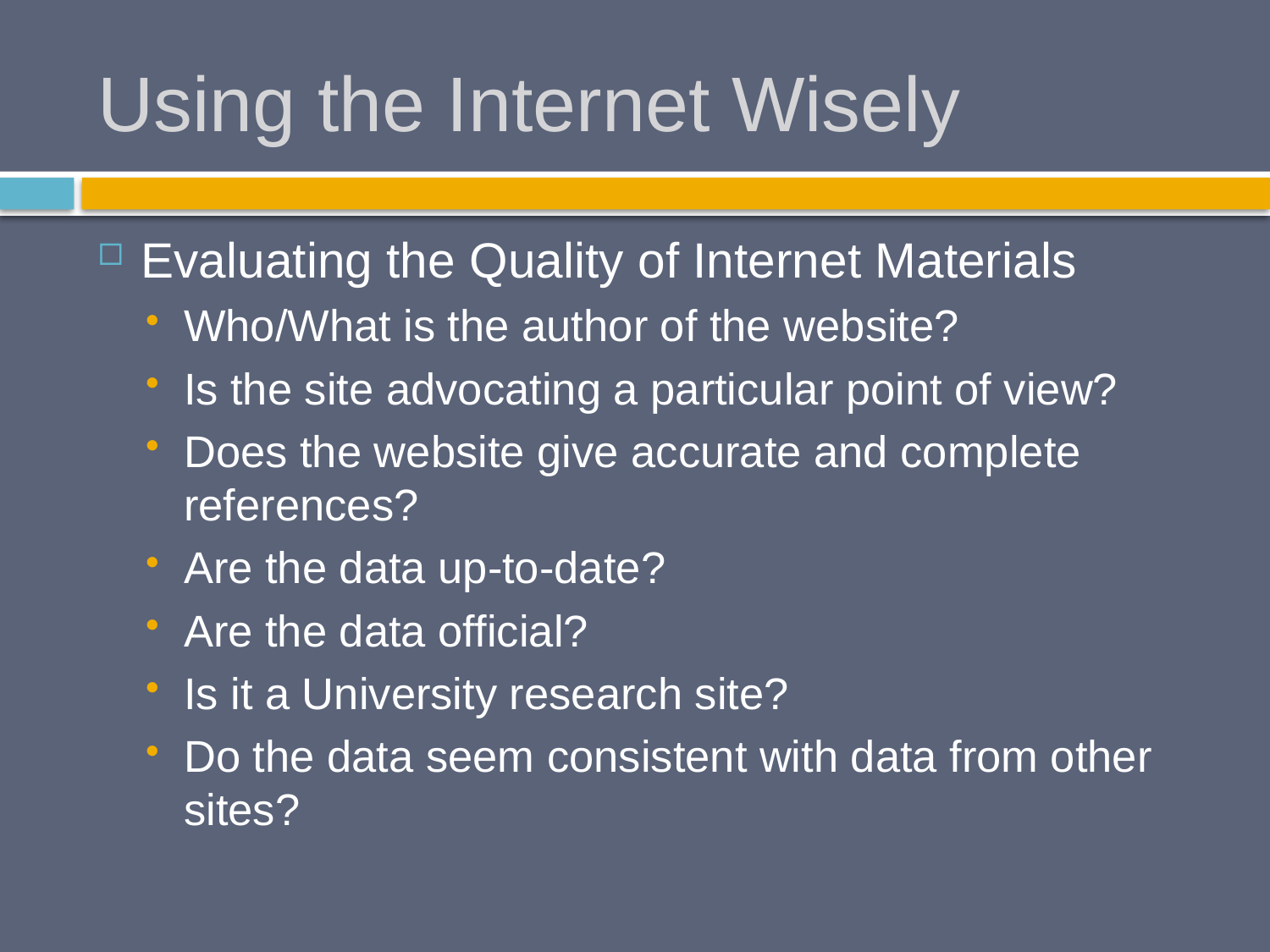

# Using the Internet Wisely
Evaluating the Quality of Internet Materials
Who/What is the author of the website?
Is the site advocating a particular point of view?
Does the website give accurate and complete references?
Are the data up-to-date?
Are the data official?
Is it a University research site?
Do the data seem consistent with data from other sites?